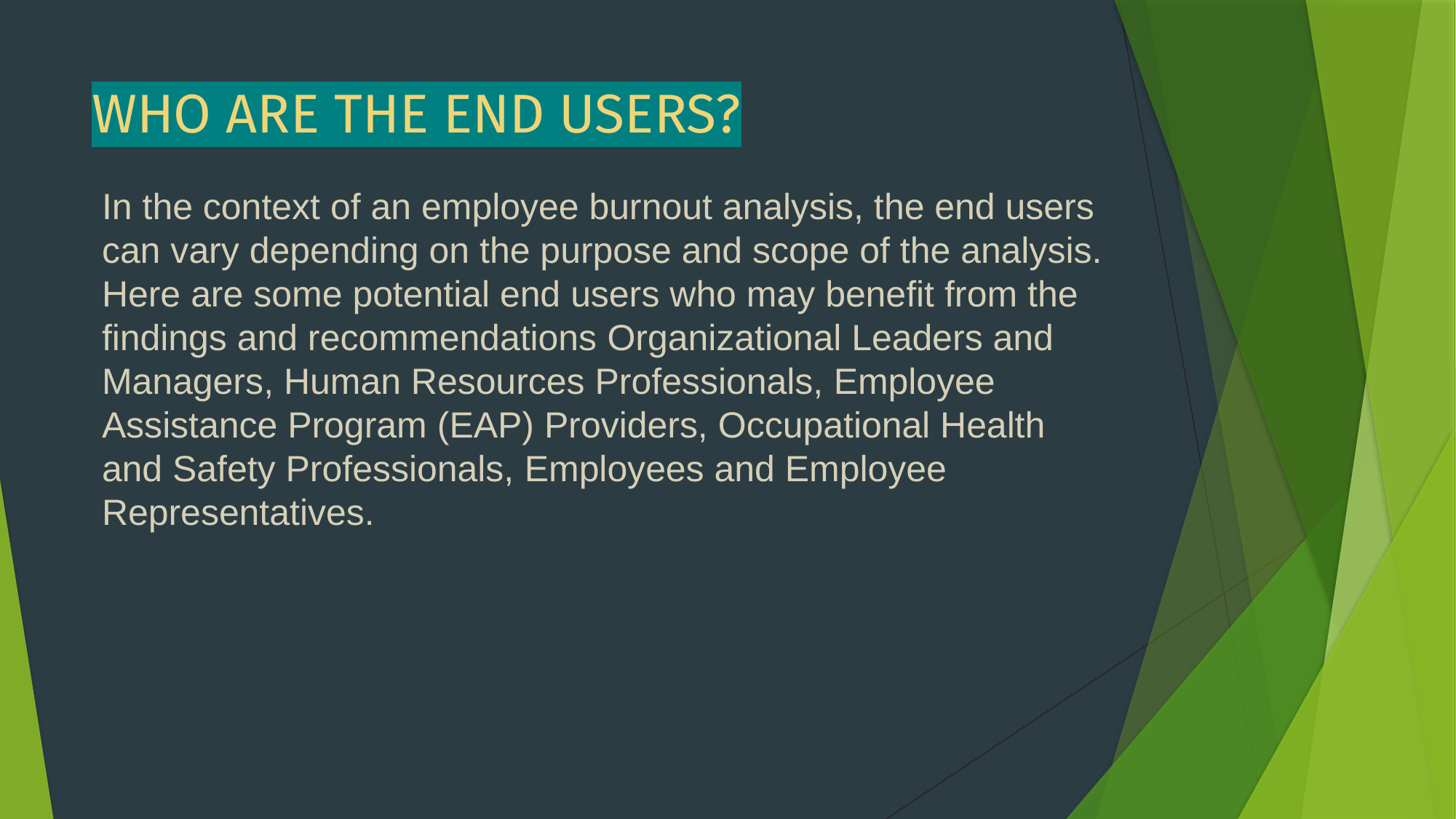

# WHO ARE THE END USERS?
In the context of an employee burnout analysis, the end users can vary depending on the purpose and scope of the analysis. Here are some potential end users who may benefit from the findings and recommendations Organizational Leaders and Managers, Human Resources Professionals, Employee Assistance Program (EAP) Providers, Occupational Health and Safety Professionals, Employees and Employee Representatives.